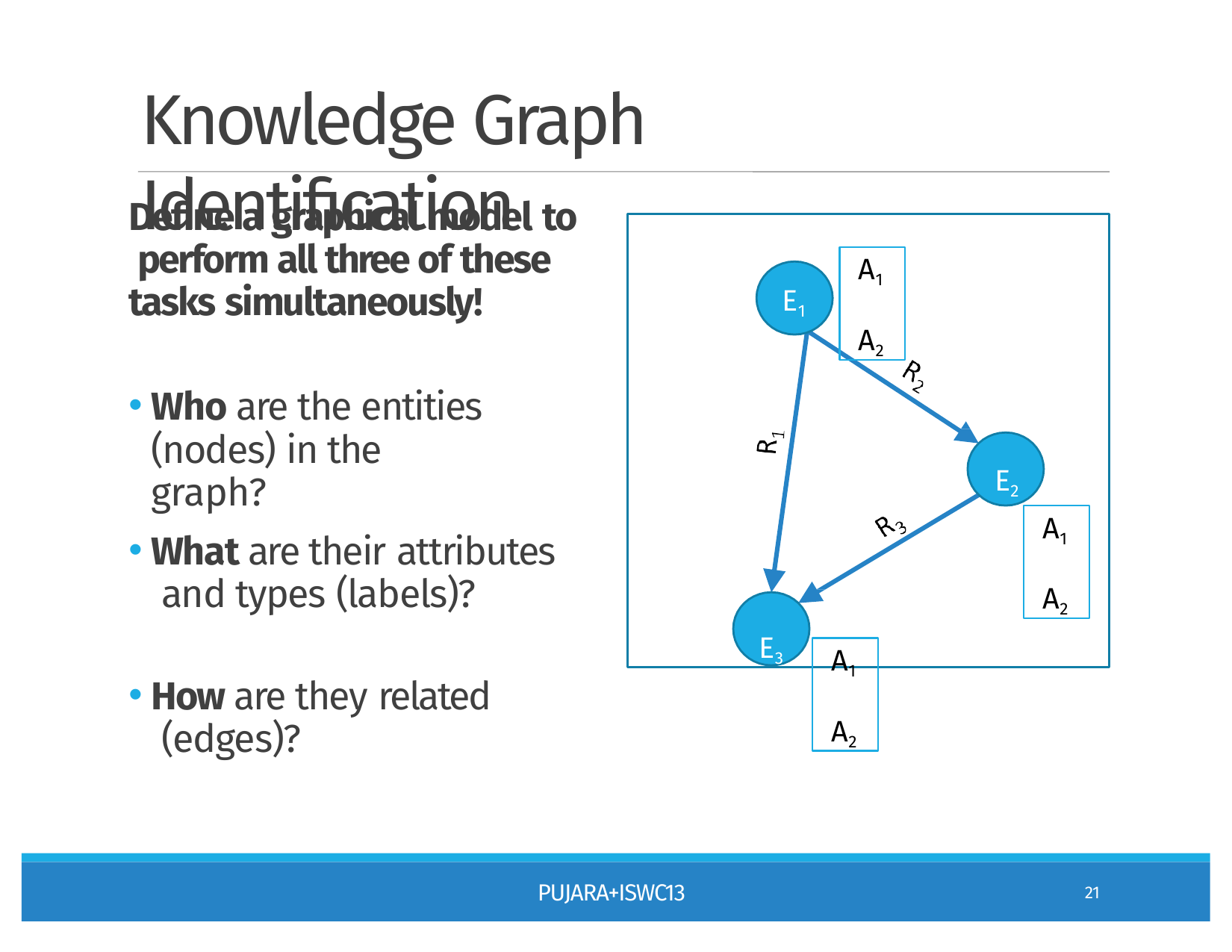

# Knowledge Graph Identification

Define a graphical model to  perform all three of these  tasks simultaneously!

E1

E2

E3
A1  A2

Who are the entities  (nodes) in the graph?

A1  A2

What are their attributes  and types (labels)?

A1  A2

How are they related  (edges)?
PUJARA+ISWC13
21